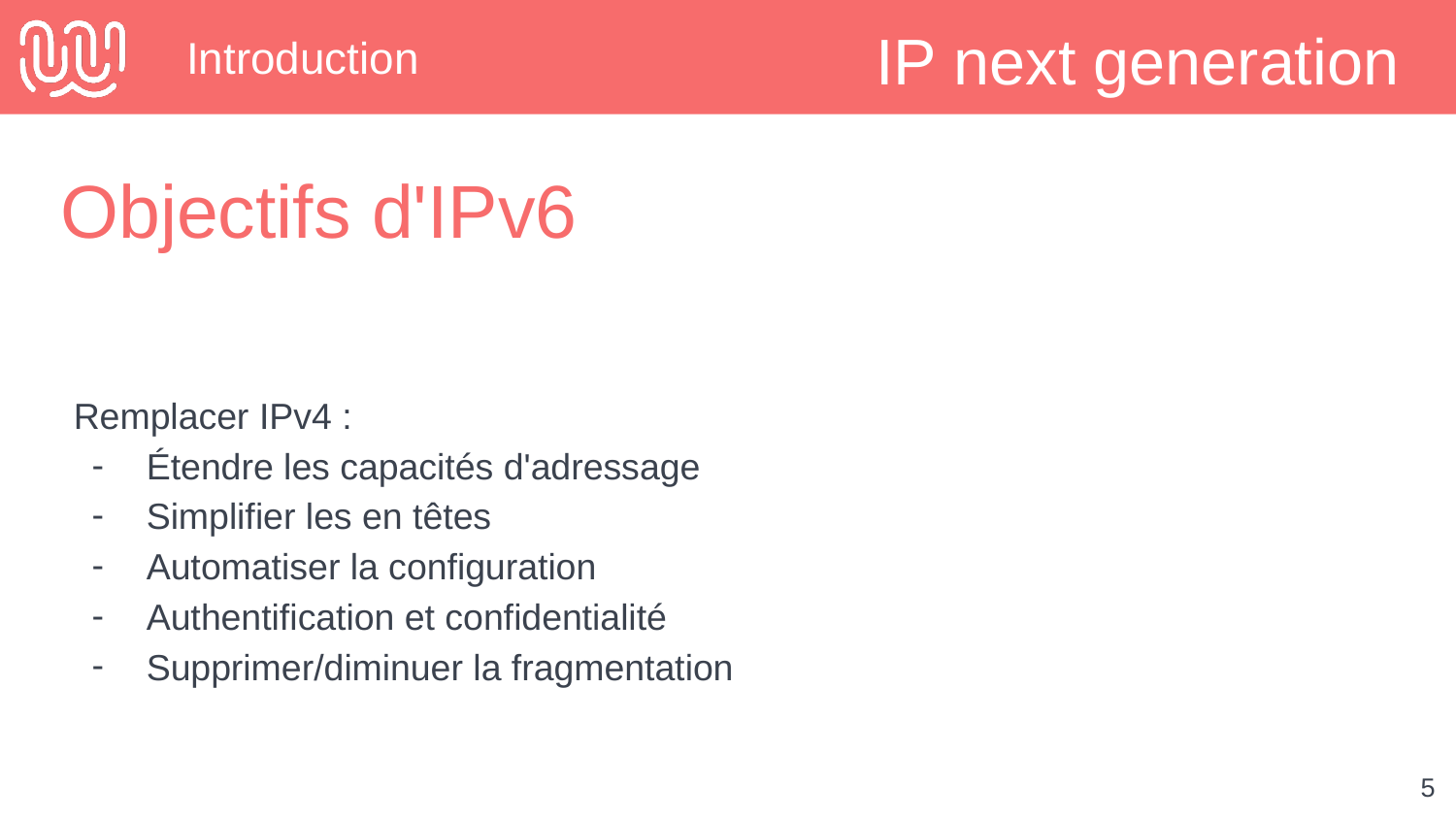

# Introduction
IP next generation
Objectifs d'IPv6
Remplacer IPv4 :
Étendre les capacités d'adressage
Simplifier les en têtes
Automatiser la configuration
Authentification et confidentialité
Supprimer/diminuer la fragmentation
5